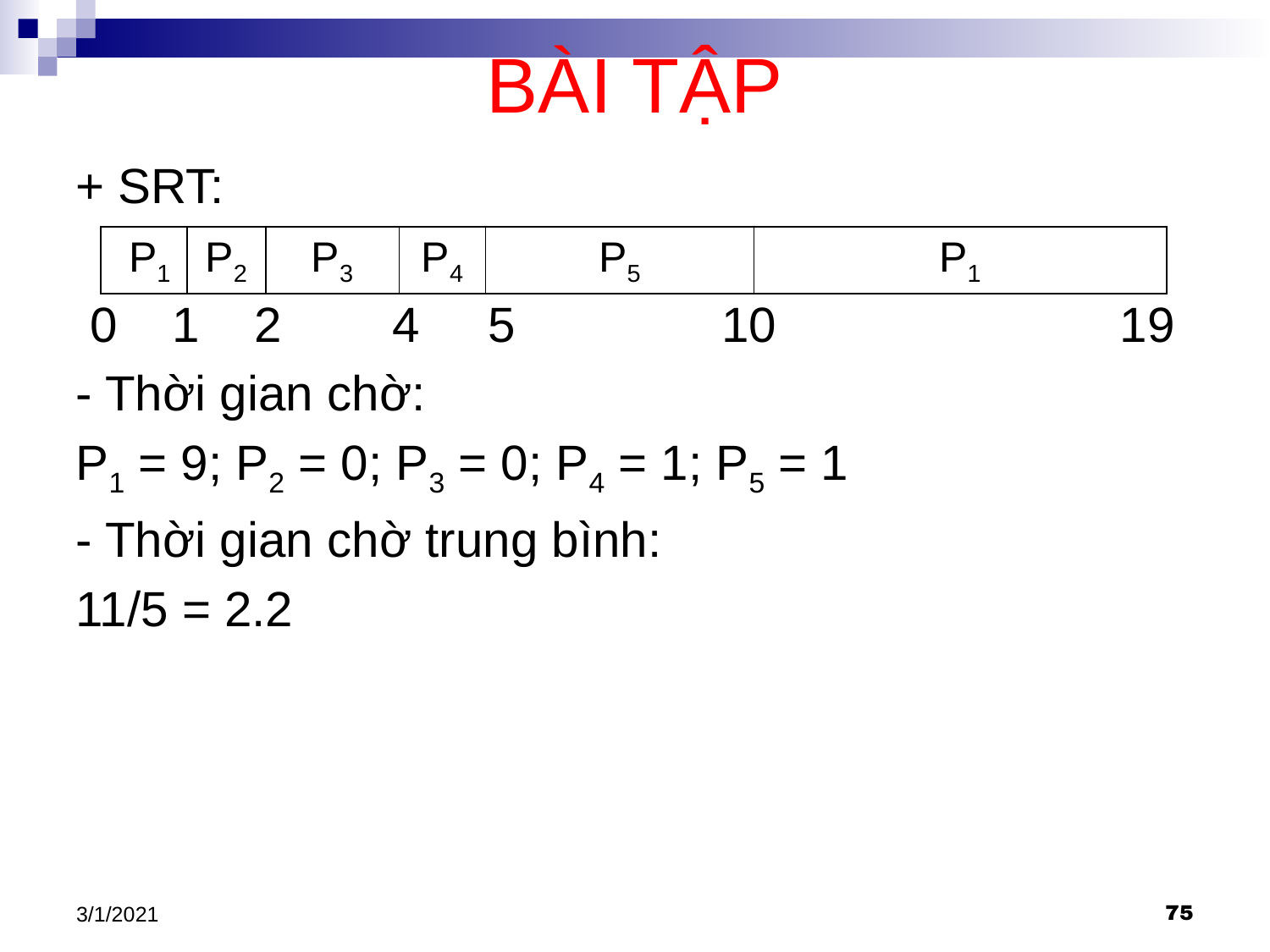

# BÀI TẬP
+ SRT:

 0    1    2        4     5               10                         19
- Thời gian chờ:
P1 = 9; P2 = 0; P3 = 0; P4 = 1; P5 = 1
- Thời gian chờ trung bình:
11/5 = 2.2
| P1 | P2 | P3 | P4 | P5 | P1 |
| --- | --- | --- | --- | --- | --- |
3/1/2021
75